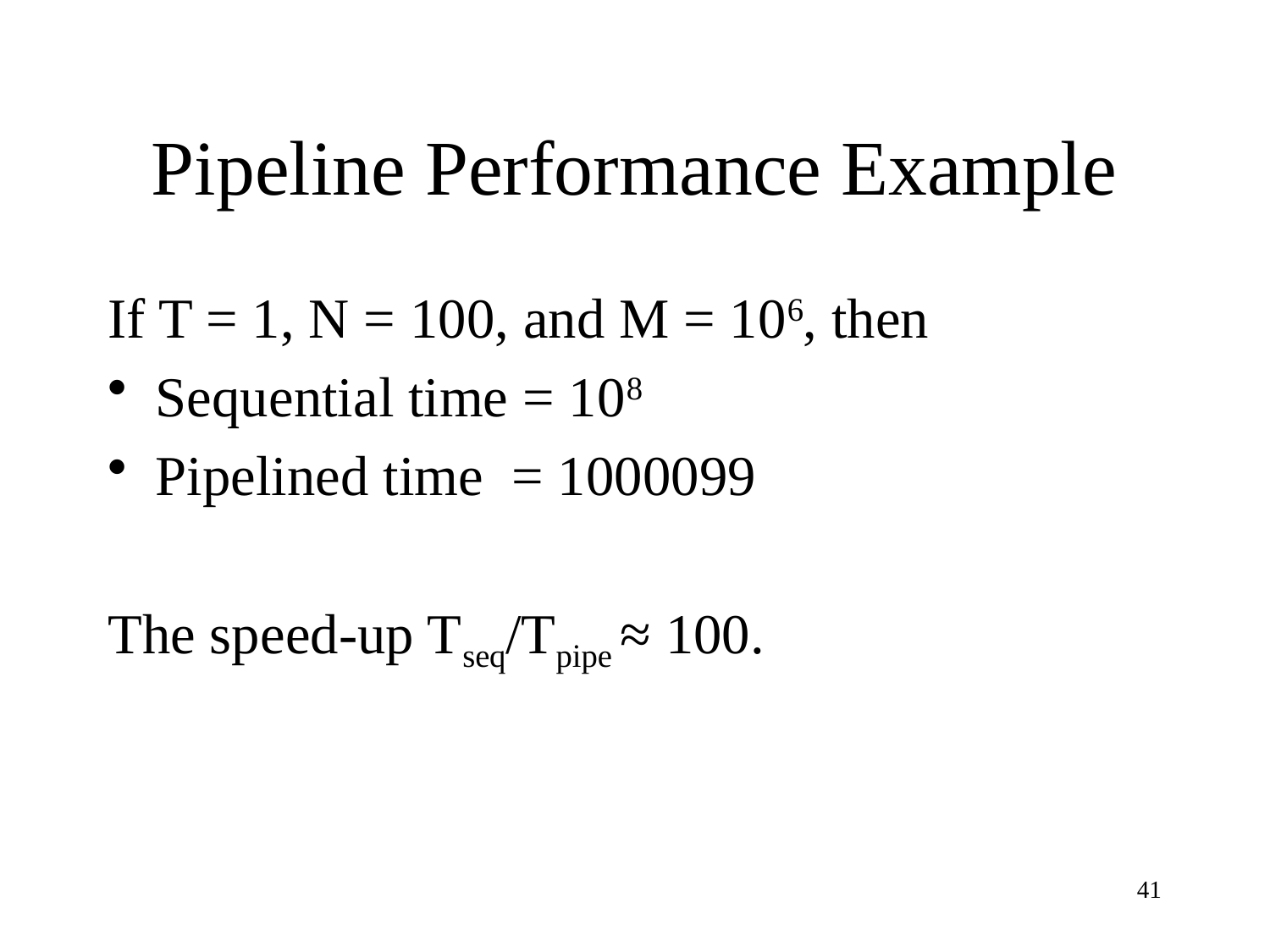

# Pipeline Performance Example
If T = 1, N = 100, and M = 106, then
Sequential time = 108
Pipelined time  = 1000099

The speed-up Tseq/Tpipe ≈ 100.
41